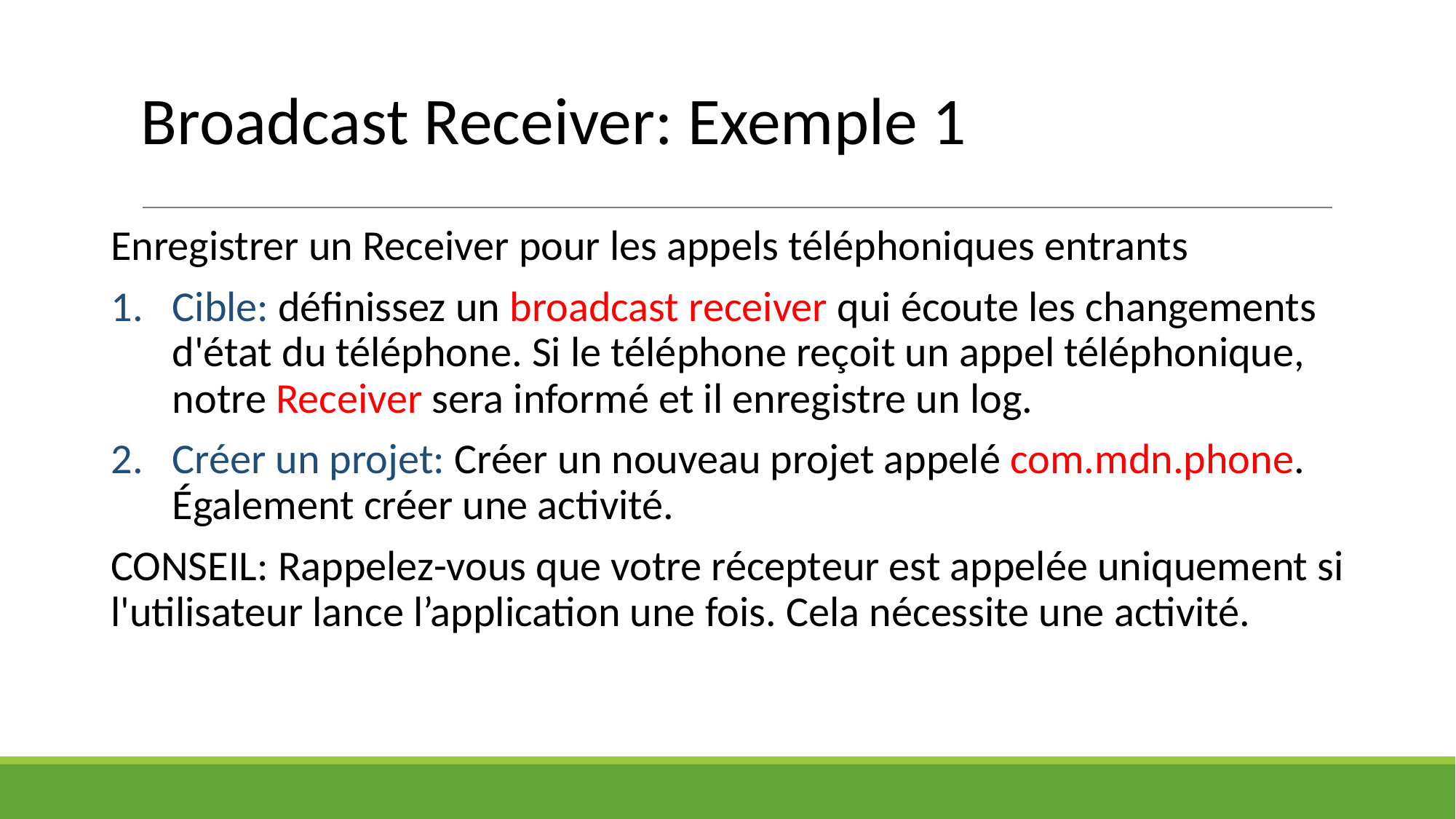

Broadcast Receiver: Exemple 1
Enregistrer un Receiver pour les appels téléphoniques entrants
Cible: définissez un broadcast receiver qui écoute les changements d'état du téléphone. Si le téléphone reçoit un appel téléphonique, notre Receiver sera informé et il enregistre un log.
Créer un projet: Créer un nouveau projet appelé com.mdn.phone. Également créer une activité.
CONSEIL: Rappelez-vous que votre récepteur est appelée uniquement si l'utilisateur lance l’application une fois. Cela nécessite une activité.